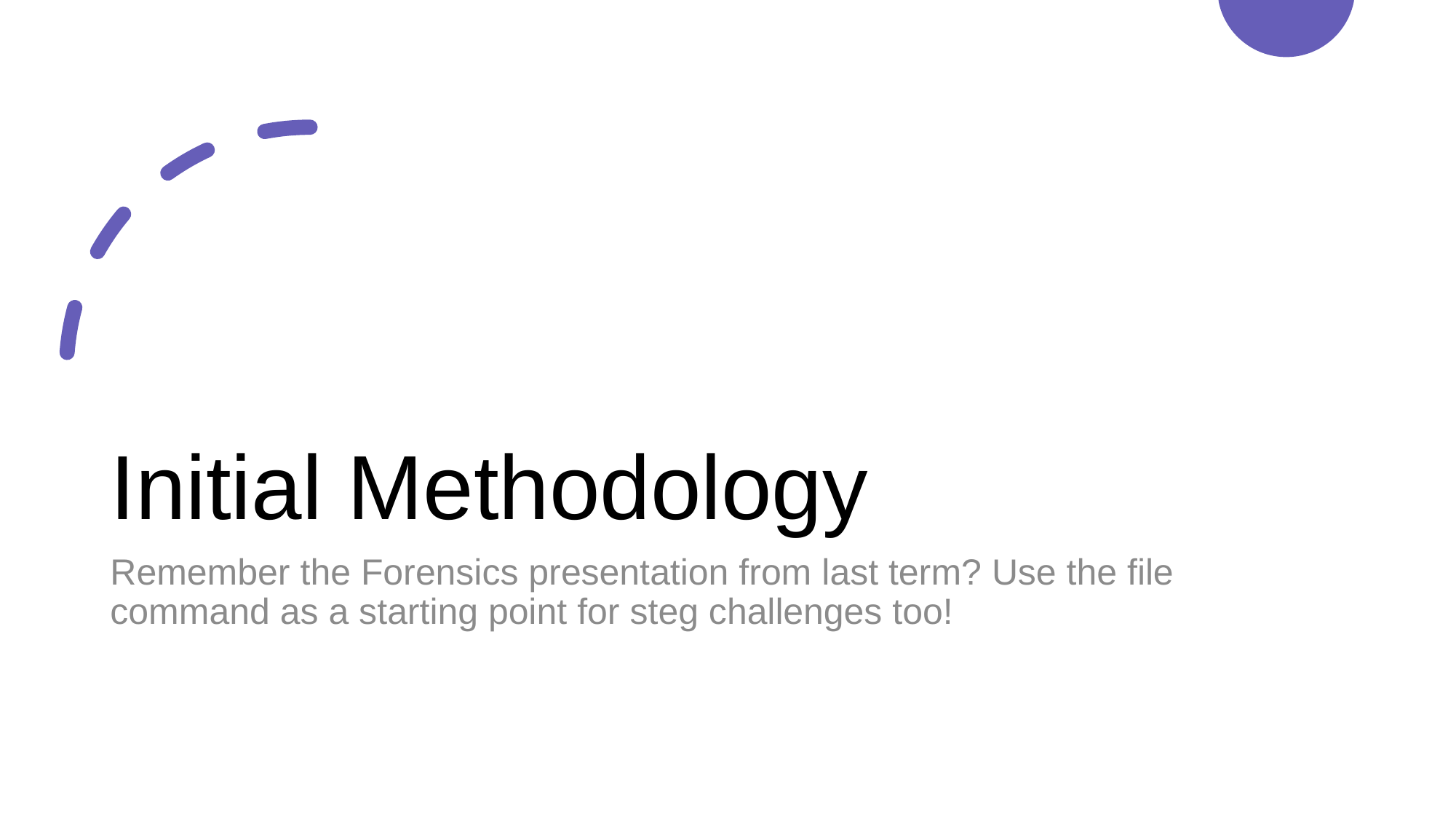

# Initial Methodology
Remember the Forensics presentation from last term? Use the file command as a starting point for steg challenges too!